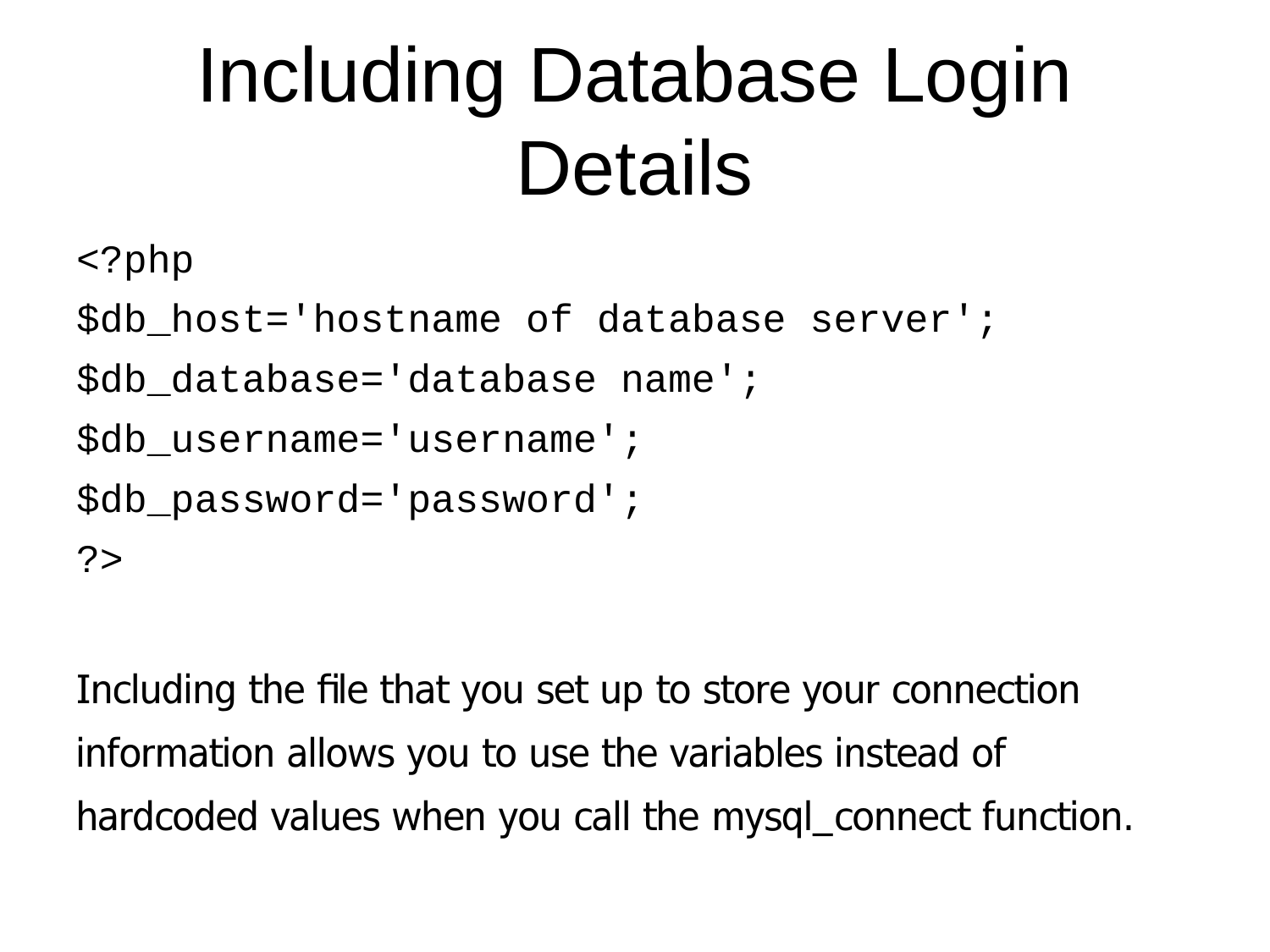

# Including Database Login Details
<?php
$db_host='hostname of database server';
$db_database='database name';
$db_username='username';
$db_password='password';
?>

Including the file that you set up to store your connection information allows you to use the variables instead of hardcoded values when you call the mysql_connect function.